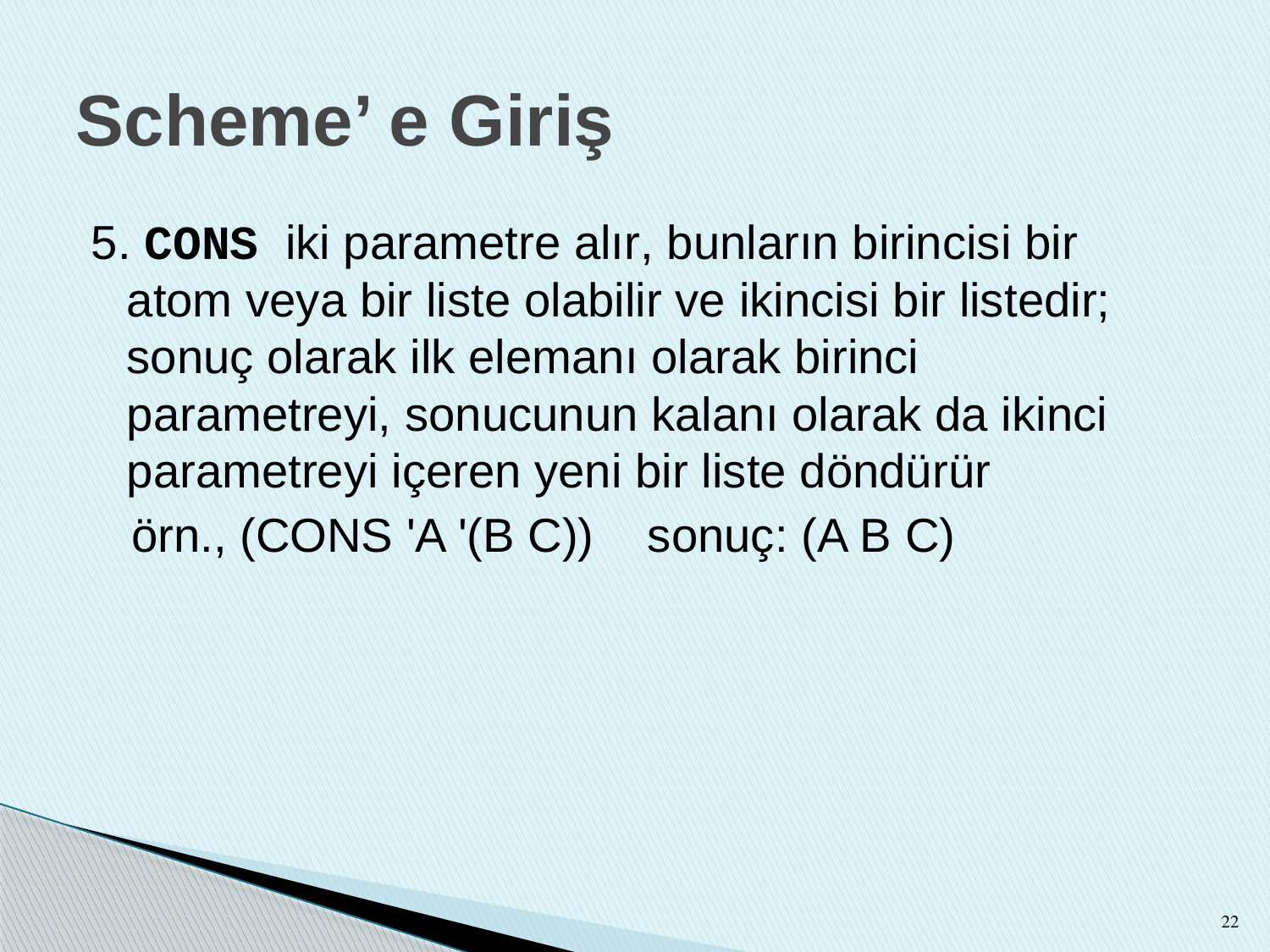

# Scheme’ e Giriş
5. CONS  iki parametre alır, bunların birincisi bir atom veya bir liste olabilir ve ikincisi bir listedir; sonuç olarak ilk elemanı olarak birinci parametreyi, sonucunun kalanı olarak da ikinci parametreyi içeren yeni bir liste döndürür
   örn., (CONS 'A '(B C))    sonuç: (A B C)

22